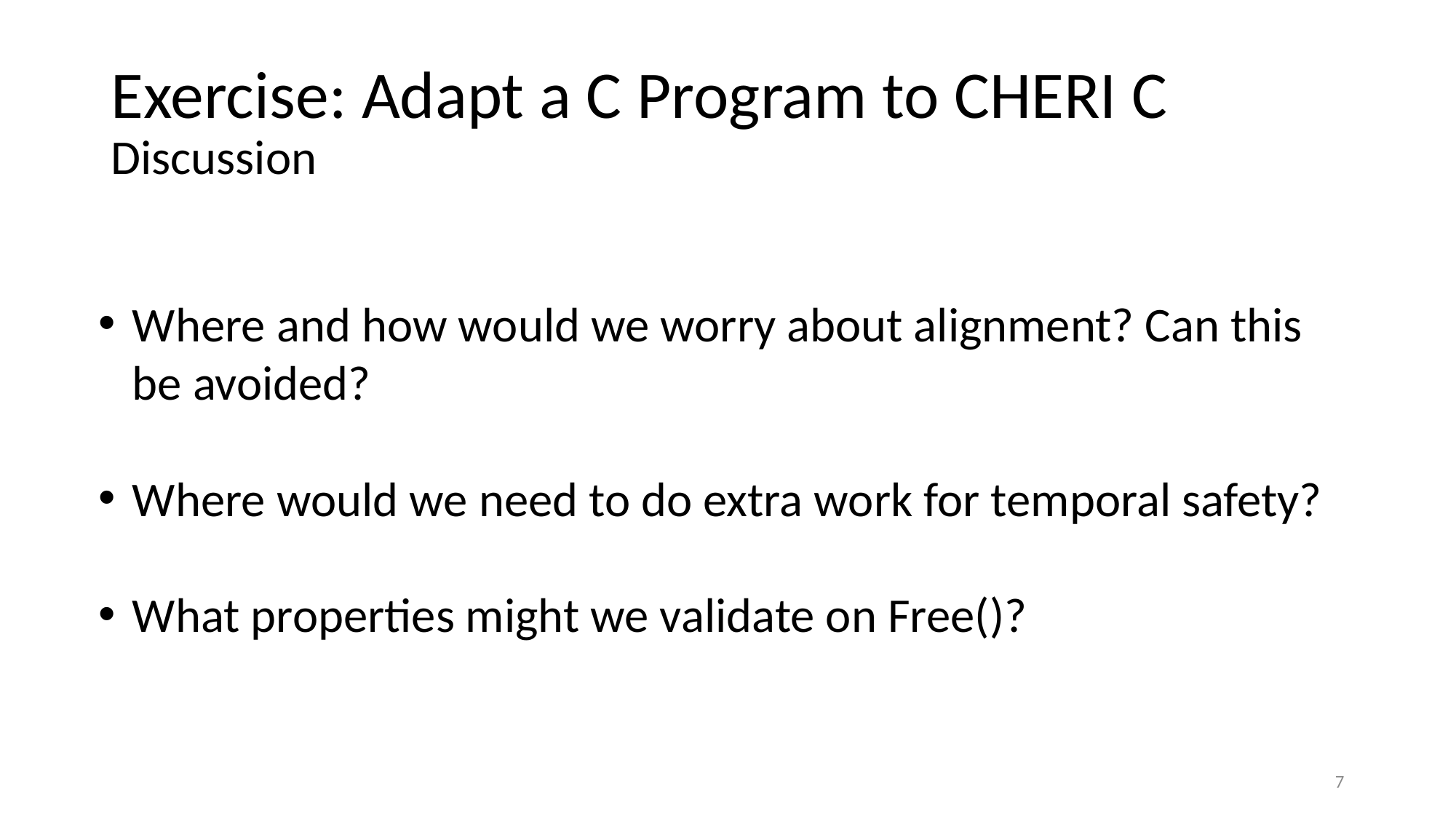

# Exercise: Adapt a C Program to CHERI C Discussion
Where and how would we worry about alignment? Can this be avoided?
Where would we need to do extra work for temporal safety?
What properties might we validate on Free()?
7